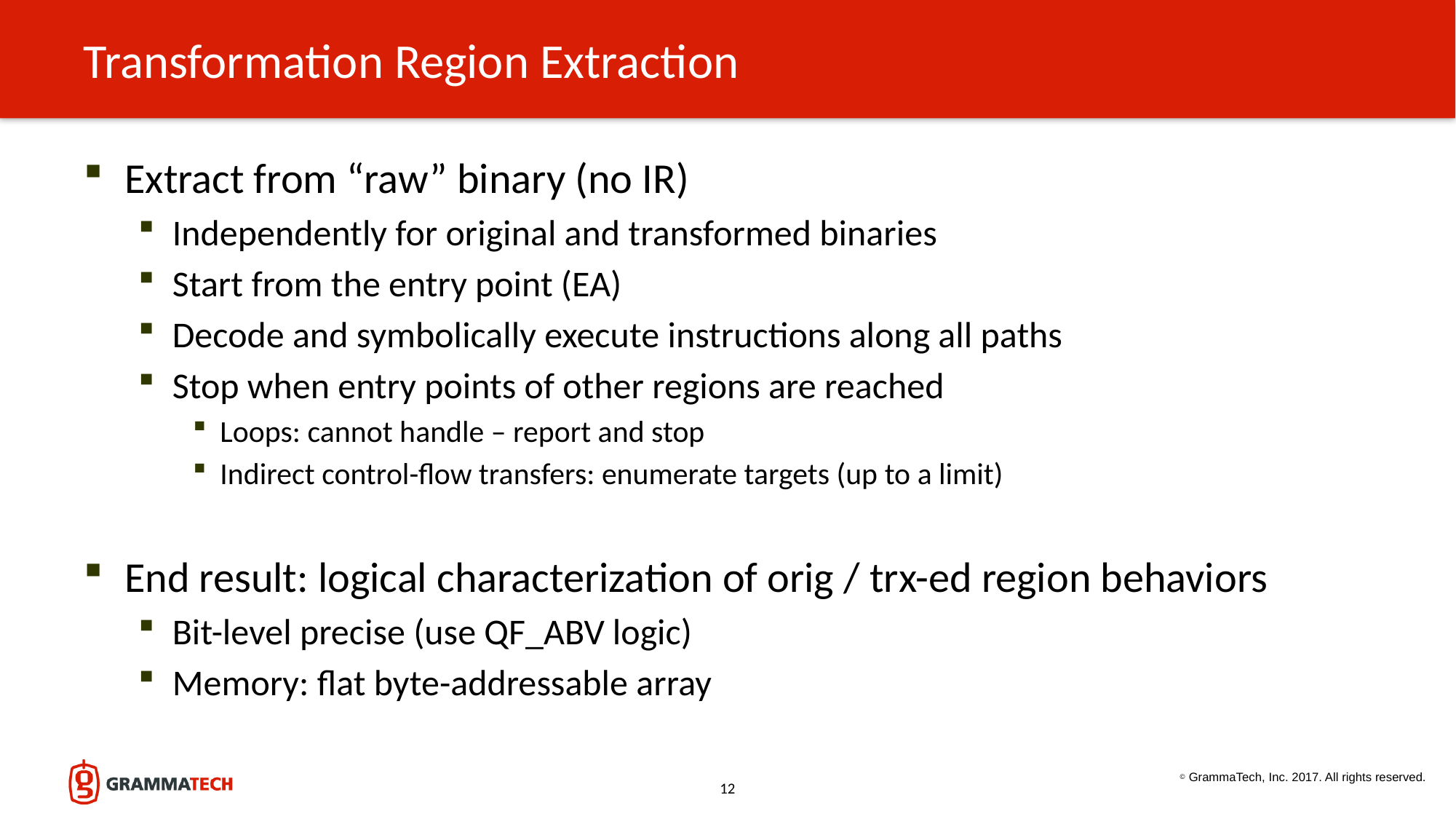

# Transformation Region Extraction
Extract from “raw” binary (no IR)
Independently for original and transformed binaries
Start from the entry point (EA)
Decode and symbolically execute instructions along all paths
Stop when entry points of other regions are reached
Loops: cannot handle – report and stop
Indirect control-flow transfers: enumerate targets (up to a limit)

End result: logical characterization of orig / trx-ed region behaviors
Bit-level precise (use QF_ABV logic)
Memory: flat byte-addressable array